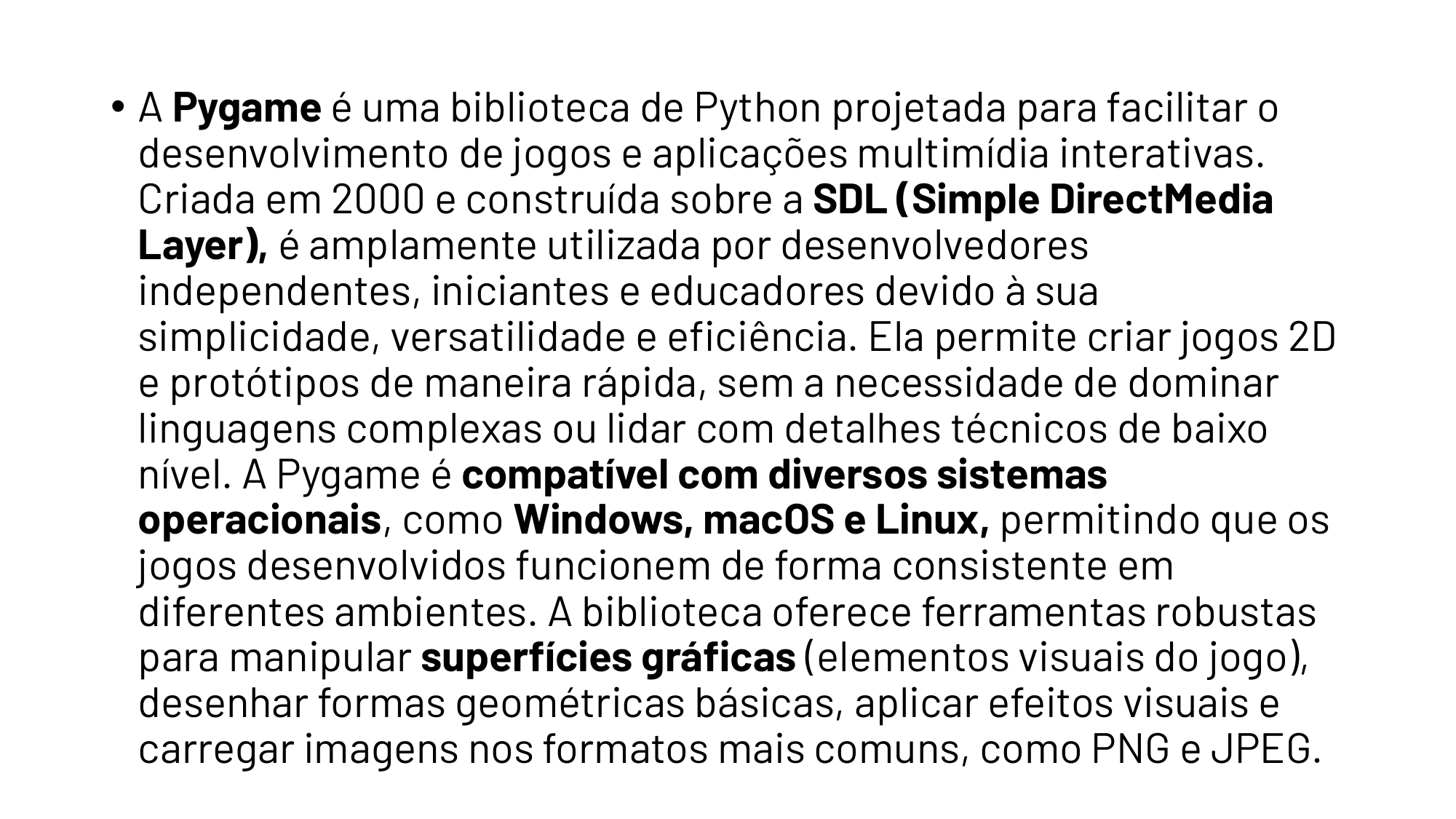

A Pygame é uma biblioteca de Python projetada para facilitar o desenvolvimento de jogos e aplicações multimídia interativas. Criada em 2000 e construída sobre a SDL (Simple DirectMedia Layer), é amplamente utilizada por desenvolvedores independentes, iniciantes e educadores devido à sua simplicidade, versatilidade e eficiência. Ela permite criar jogos 2D e protótipos de maneira rápida, sem a necessidade de dominar linguagens complexas ou lidar com detalhes técnicos de baixo nível. A Pygame é compatível com diversos sistemas operacionais, como Windows, macOS e Linux, permitindo que os jogos desenvolvidos funcionem de forma consistente em diferentes ambientes. A biblioteca oferece ferramentas robustas para manipular superfícies gráficas (elementos visuais do jogo), desenhar formas geométricas básicas, aplicar efeitos visuais e carregar imagens nos formatos mais comuns, como PNG e JPEG.